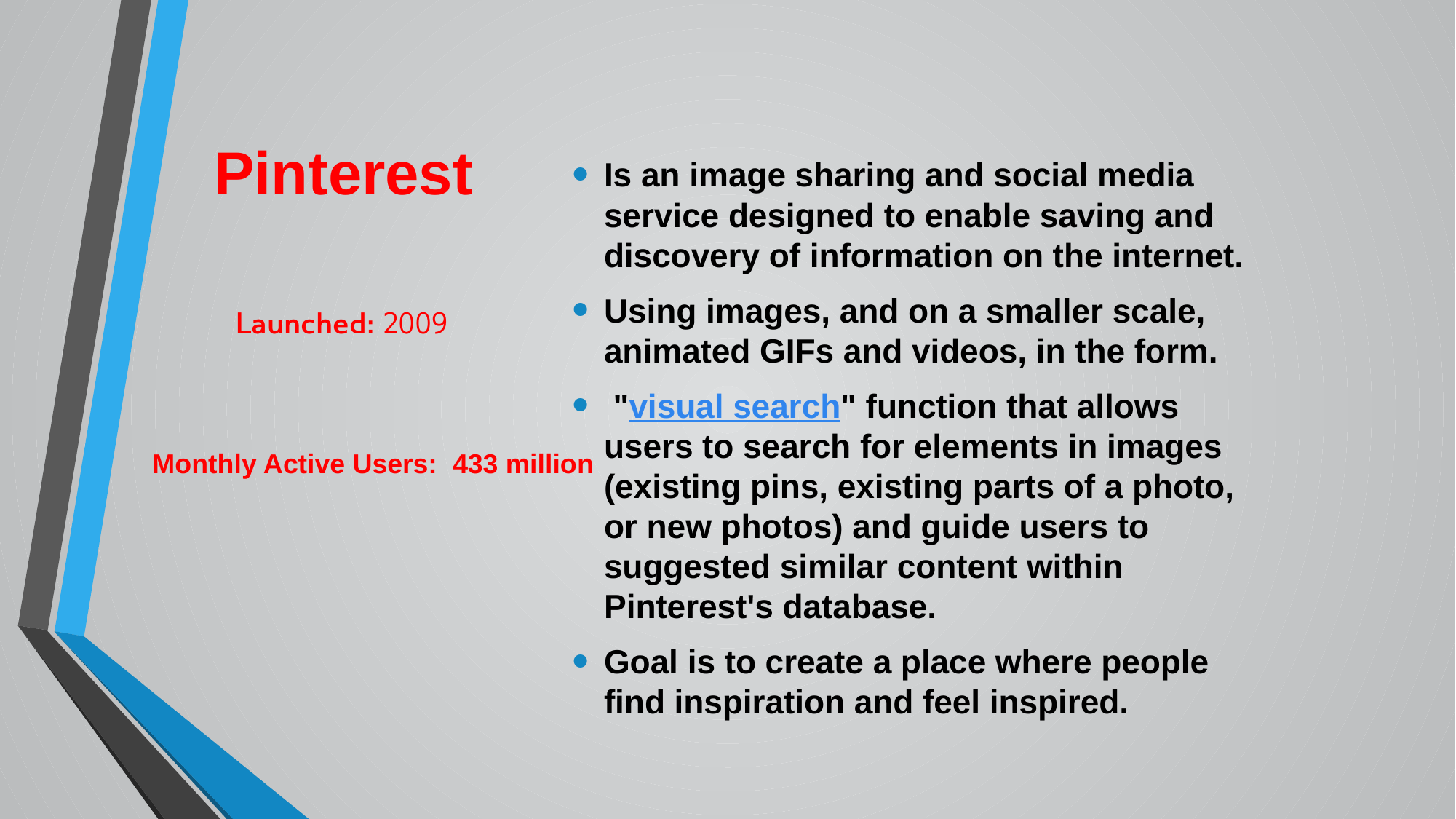

# Pinterest
Is an image sharing and social media service designed to enable saving and discovery of information on the internet.
Using images, and on a smaller scale, animated GIFs and videos, in the form.
 "visual search" function that allows users to search for elements in images (existing pins, existing parts of a photo, or new photos) and guide users to suggested similar content within Pinterest's database.
Goal is to create a place where people find inspiration and feel inspired.
Launched: 2009
Monthly Active Users:  433 million